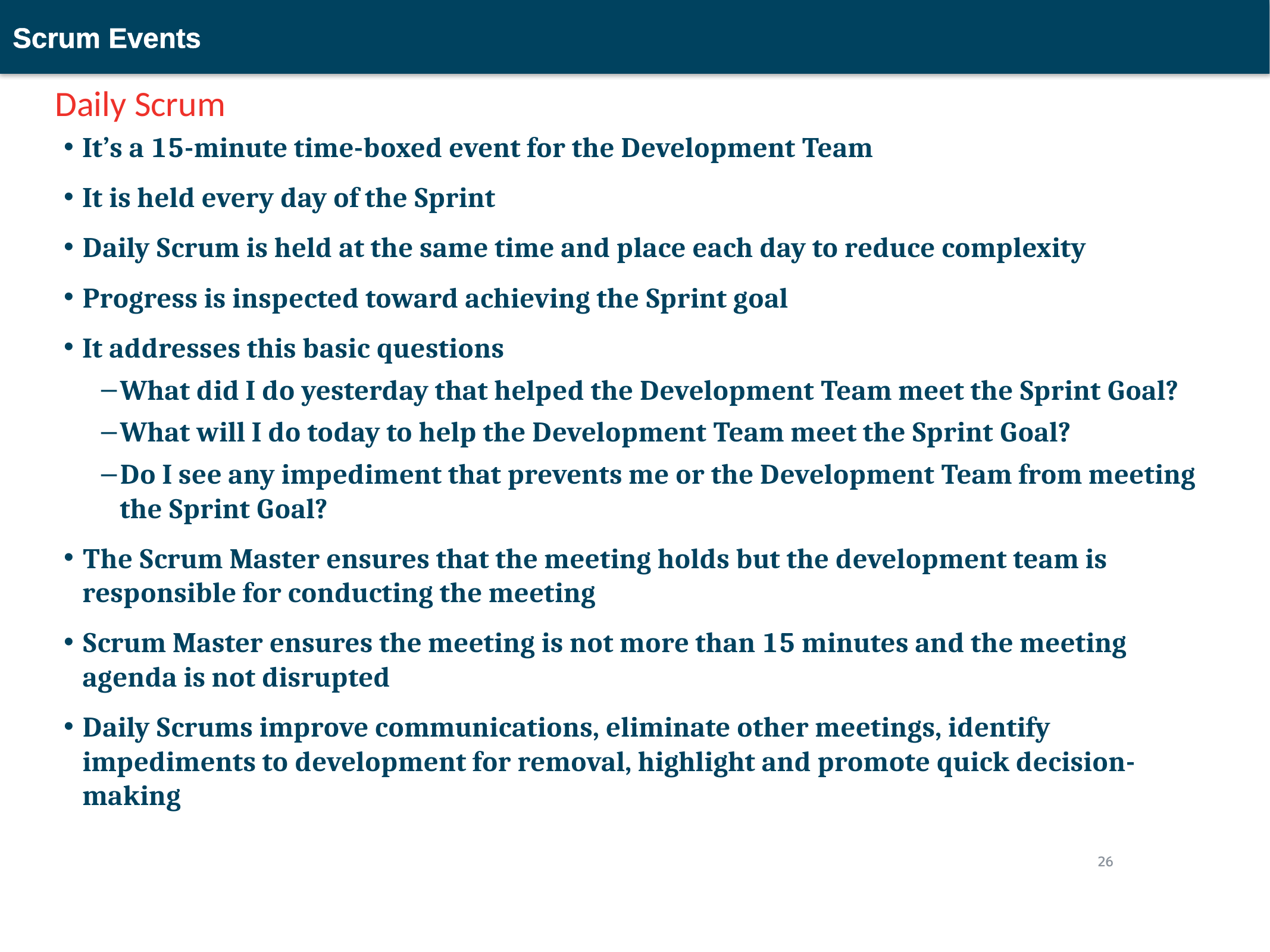

Scrum Events
Daily Scrum
It’s a 15-minute time-boxed event for the Development Team
It is held every day of the Sprint
Daily Scrum is held at the same time and place each day to reduce complexity
Progress is inspected toward achieving the Sprint goal
It addresses this basic questions
What did I do yesterday that helped the Development Team meet the Sprint Goal?
What will I do today to help the Development Team meet the Sprint Goal?
Do I see any impediment that prevents me or the Development Team from meeting the Sprint Goal?
The Scrum Master ensures that the meeting holds but the development team is responsible for conducting the meeting
Scrum Master ensures the meeting is not more than 15 minutes and the meeting agenda is not disrupted
Daily Scrums improve communications, eliminate other meetings, identify impediments to development for removal, highlight and promote quick decision-making
26